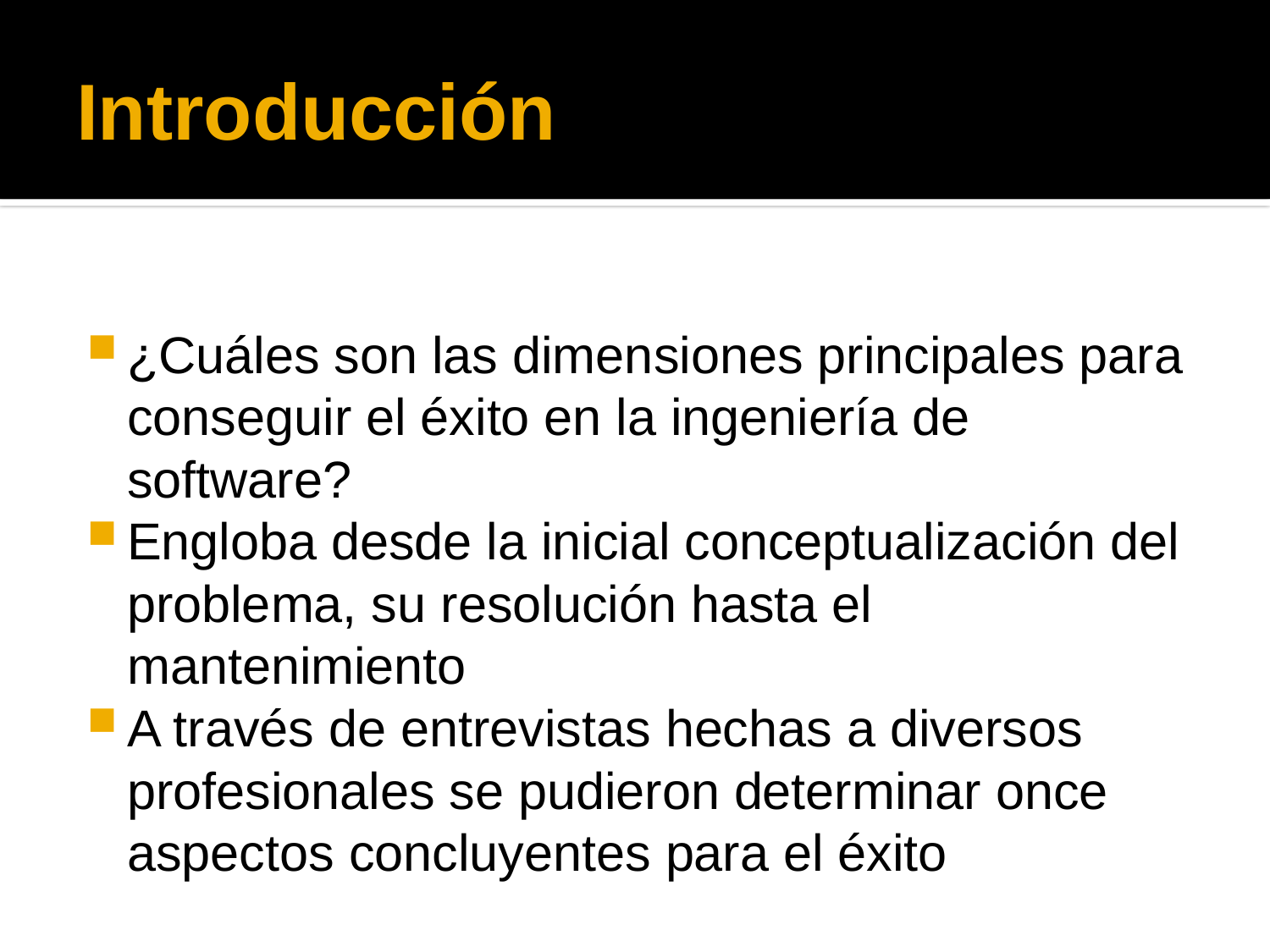

# Introducción

¿Cuáles son las dimensiones principales para conseguir el éxito en la ingeniería de software?
Engloba desde la inicial conceptualización del problema, su resolución hasta el mantenimiento
A través de entrevistas hechas a diversos profesionales se pudieron determinar once aspectos concluyentes para el éxito